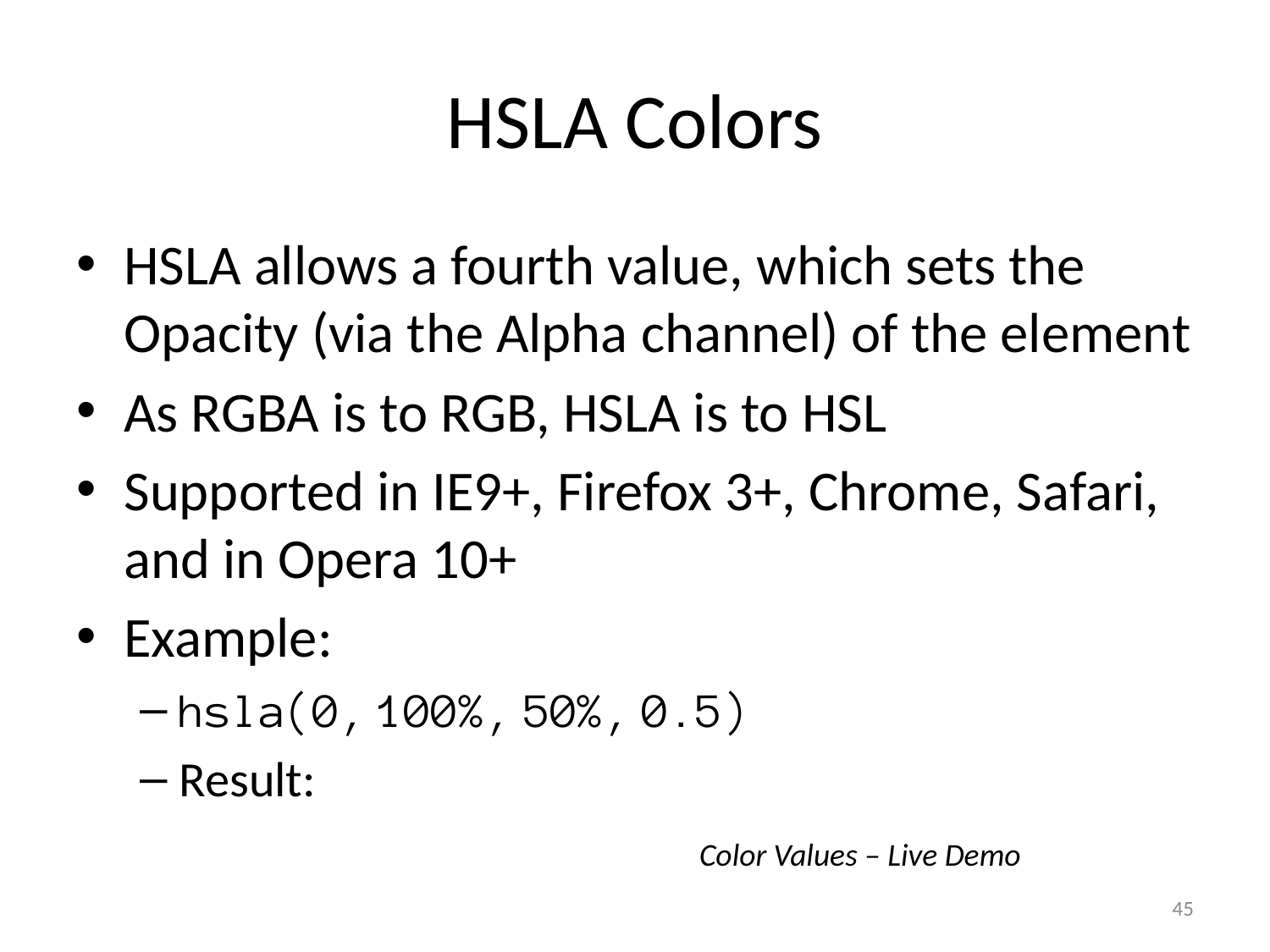

# HSLA Colors
HSLA allows a fourth value, which sets the Opacity (via the Alpha channel) of the element
As RGBA is to RGB, HSLA is to HSL
Supported in IE9+, Firefox 3+, Chrome, Safari, and in Opera 10+
Example:
hsla(0, 100%, 50%, 0.5)
Result:
Color Values – Live Demo
45